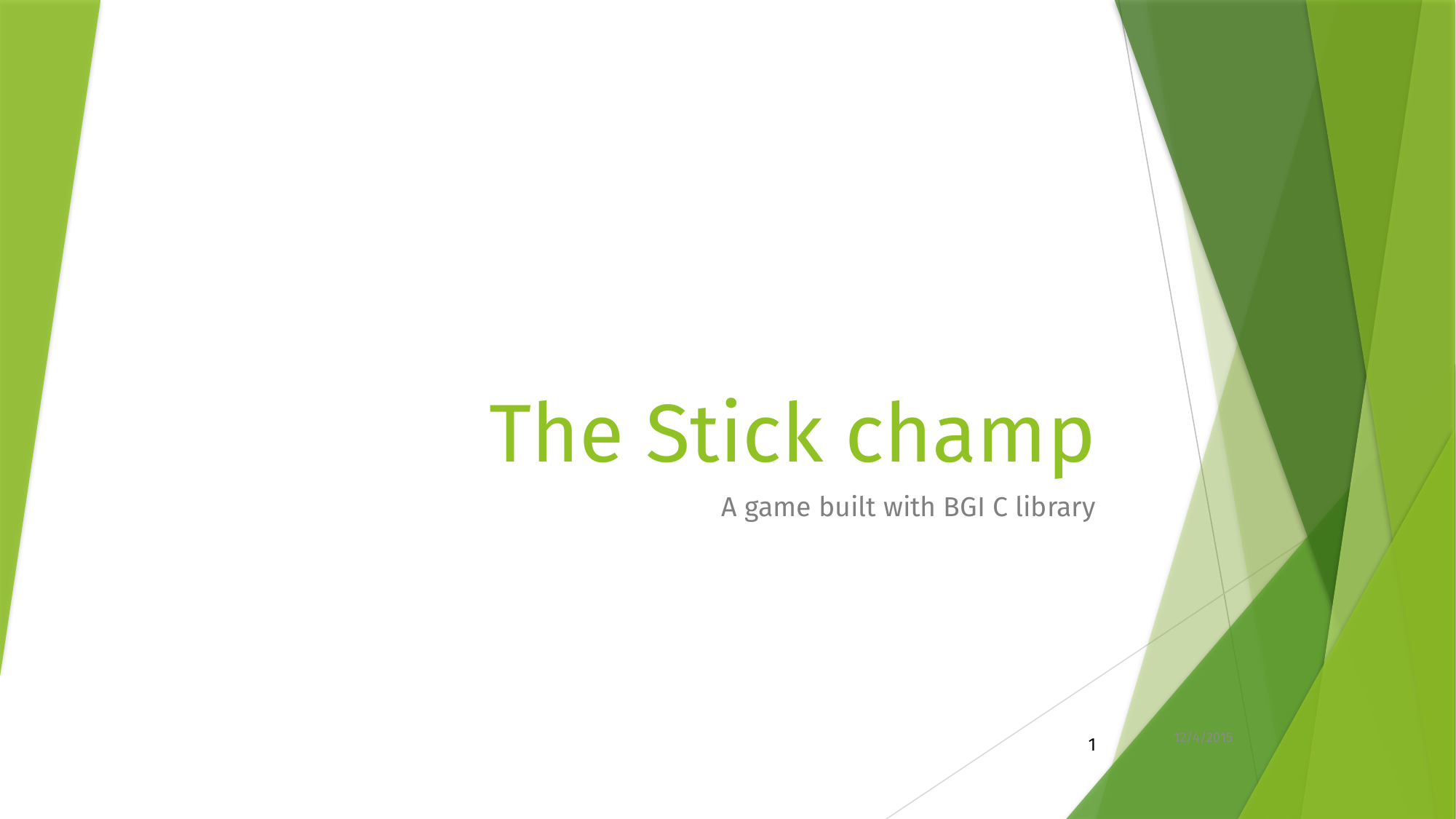

# The Stick champ
A game built with BGI C library
12/4/2015
1